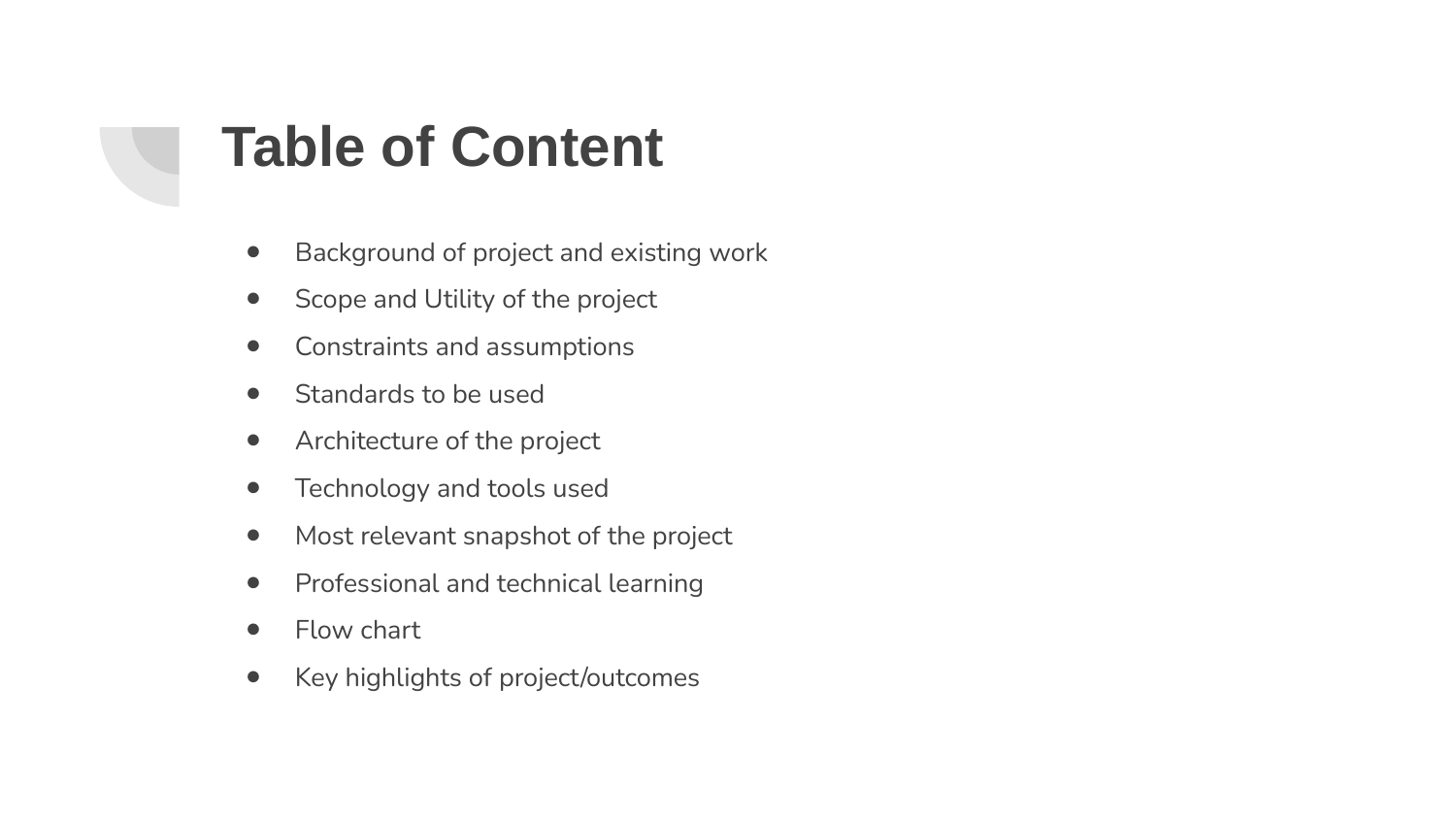

# Table of Content
Background of project and existing work
Scope and Utility of the project
Constraints and assumptions
Standards to be used
Architecture of the project
Technology and tools used
Most relevant snapshot of the project
Professional and technical learning
Flow chart
Key highlights of project/outcomes